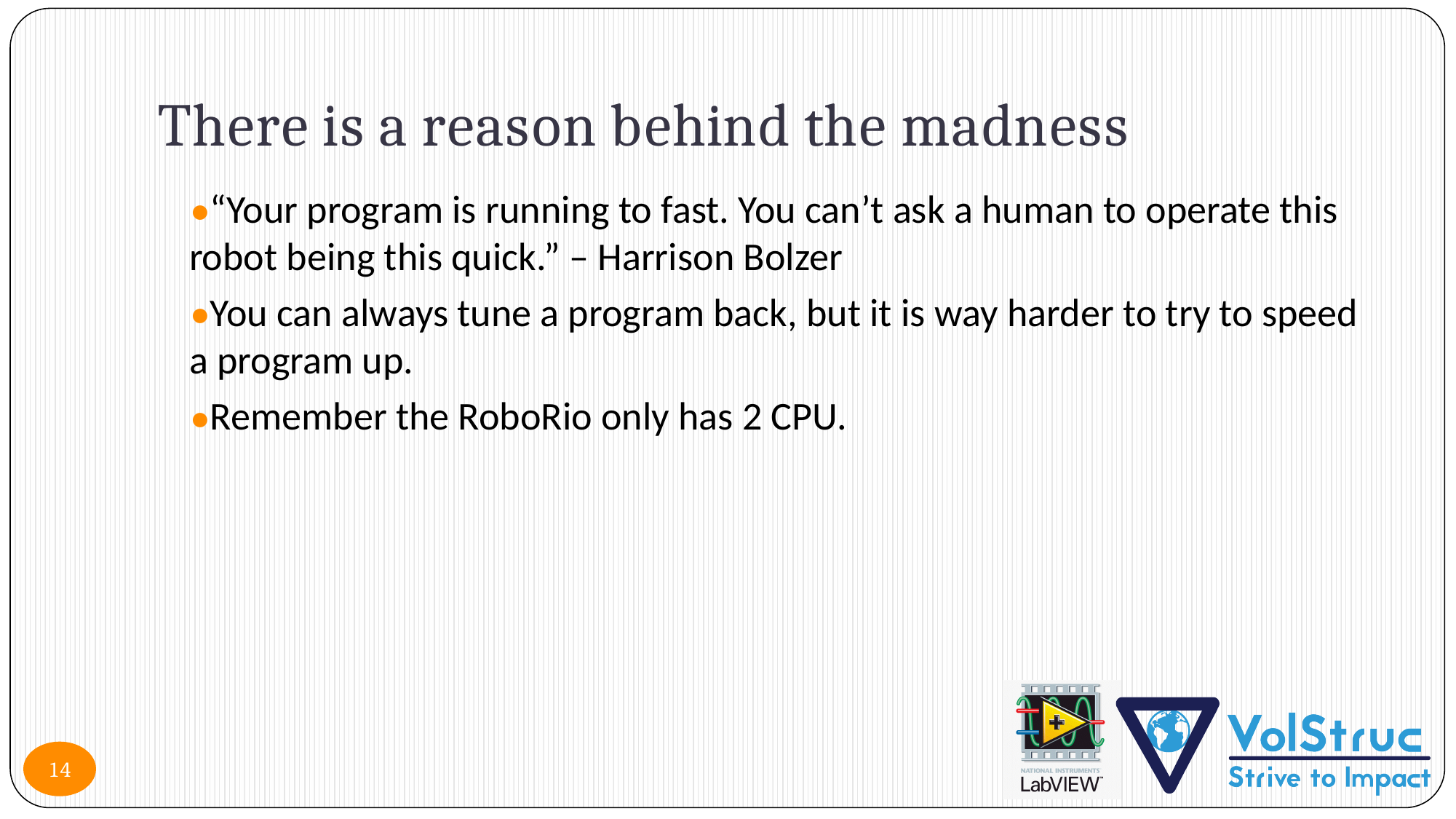

# There is a reason behind the madness
“Your program is running to fast. You can’t ask a human to operate this robot being this quick.” – Harrison Bolzer
You can always tune a program back, but it is way harder to try to speed a program up.
Remember the RoboRio only has 2 CPU.
14